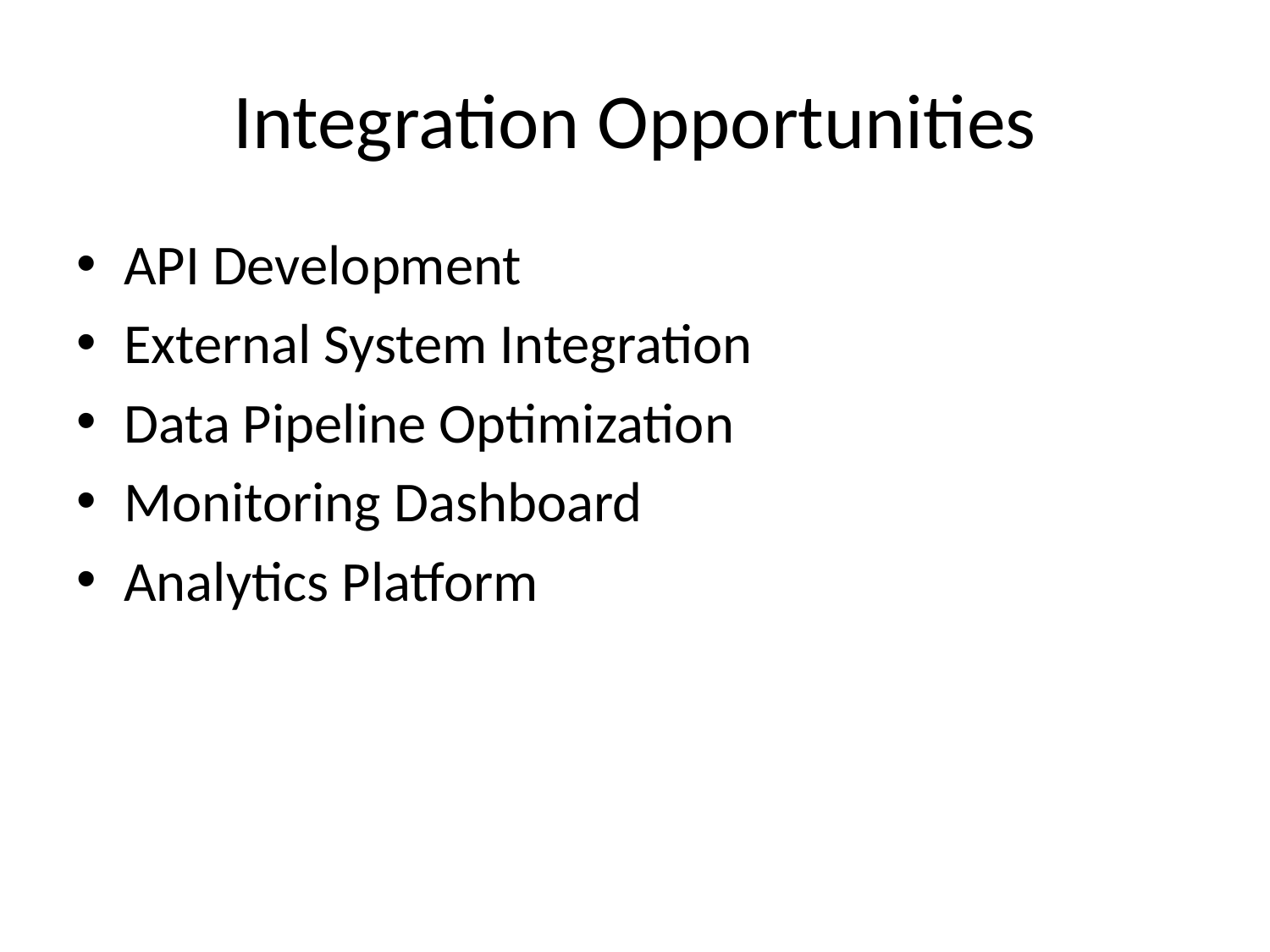

# Integration Opportunities
API Development
External System Integration
Data Pipeline Optimization
Monitoring Dashboard
Analytics Platform